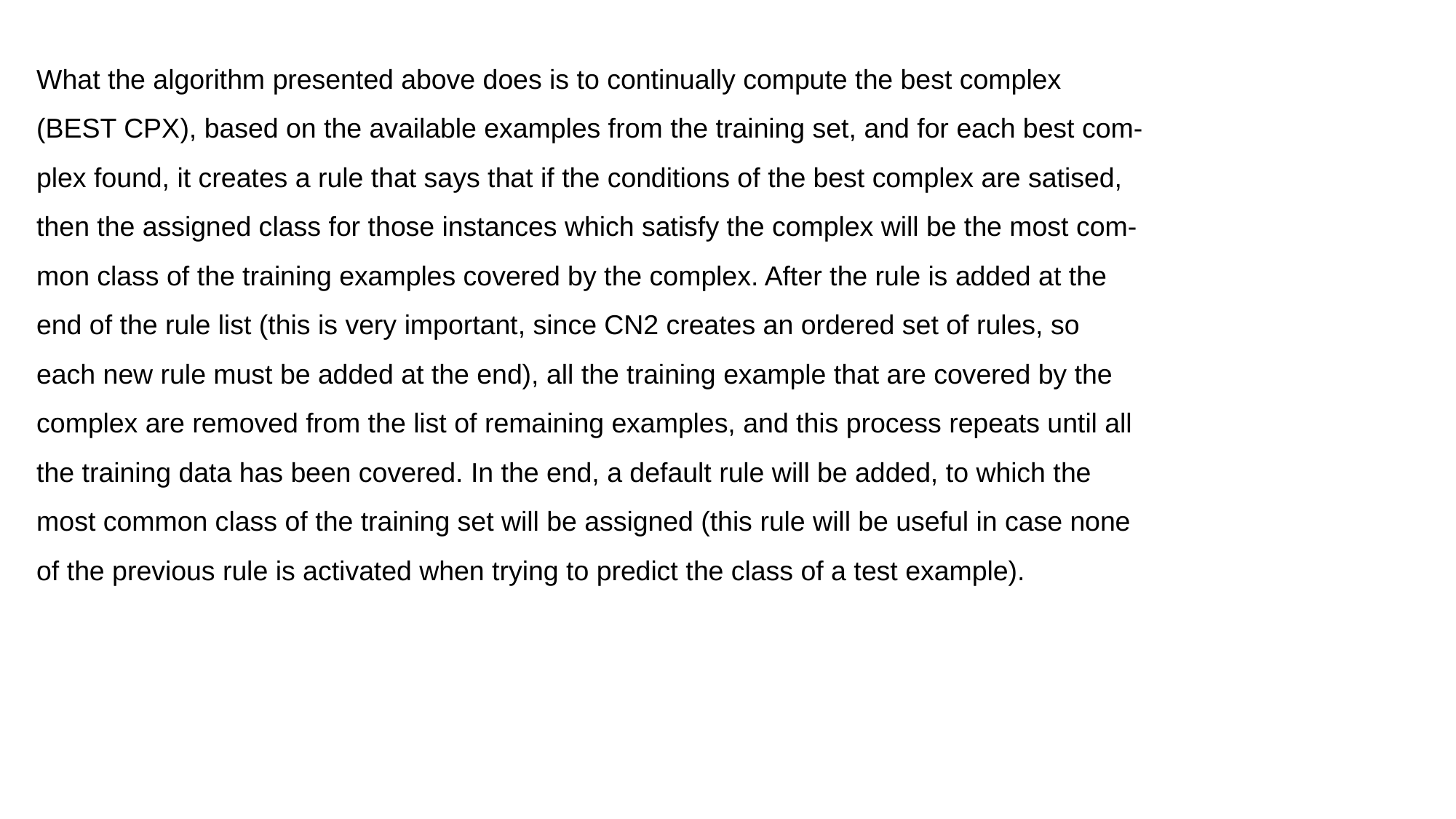

What the algorithm presented above does is to continually compute the best complex
(BEST CPX), based on the available examples from the training set, and for each best com-
plex found, it creates a rule that says that if the conditions of the best complex are satised,
then the assigned class for those instances which satisfy the complex will be the most com-
mon class of the training examples covered by the complex. After the rule is added at the
end of the rule list (this is very important, since CN2 creates an ordered set of rules, so
each new rule must be added at the end), all the training example that are covered by the
complex are removed from the list of remaining examples, and this process repeats until all
the training data has been covered. In the end, a default rule will be added, to which the
most common class of the training set will be assigned (this rule will be useful in case none
of the previous rule is activated when trying to predict the class of a test example).